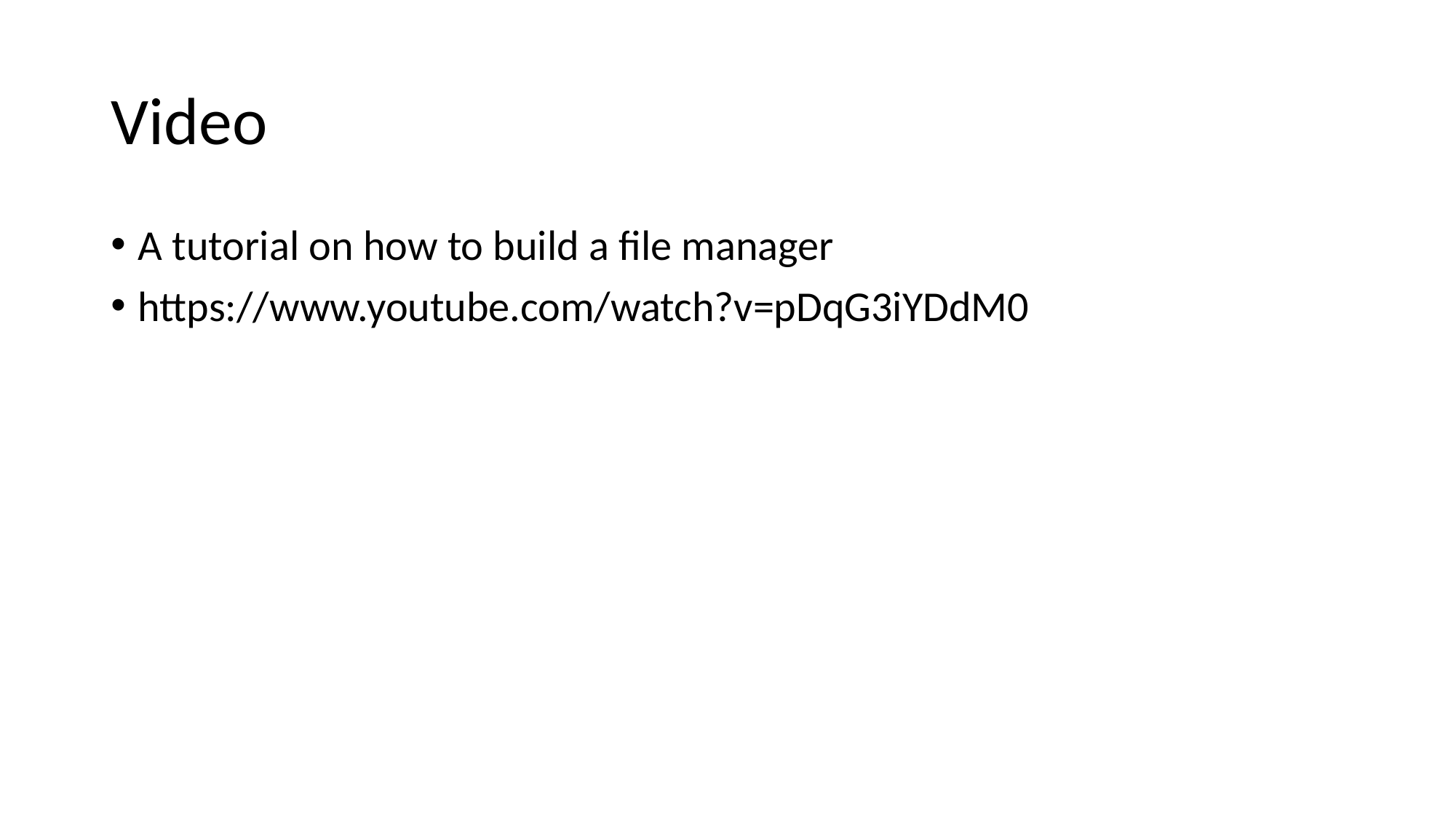

# Video
A tutorial on how to build a file manager
https://www.youtube.com/watch?v=pDqG3iYDdM0